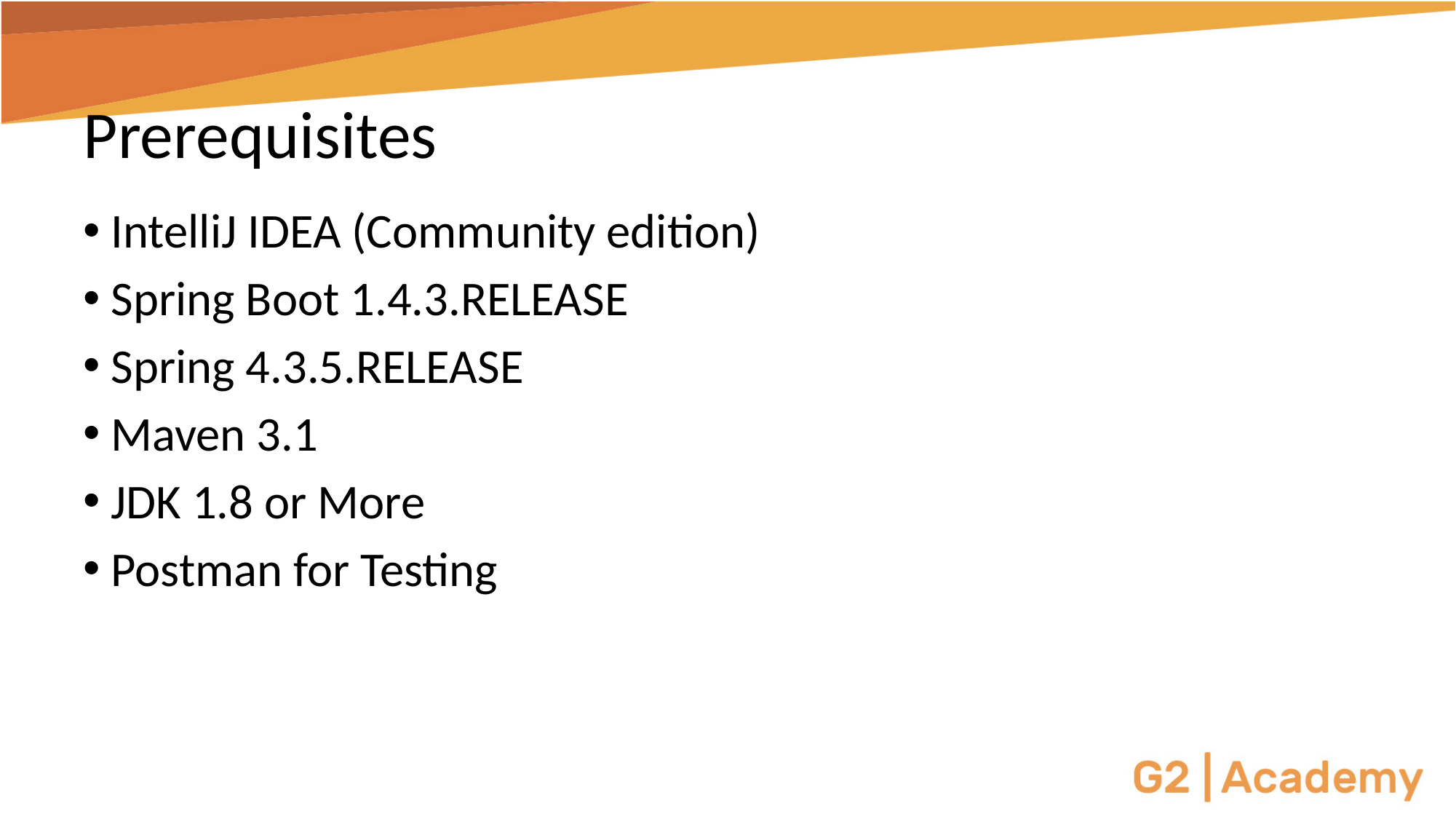

# Prerequisites
IntelliJ IDEA (Community edition)
Spring Boot 1.4.3.RELEASE
Spring 4.3.5.RELEASE
Maven 3.1
JDK 1.8 or More
Postman for Testing